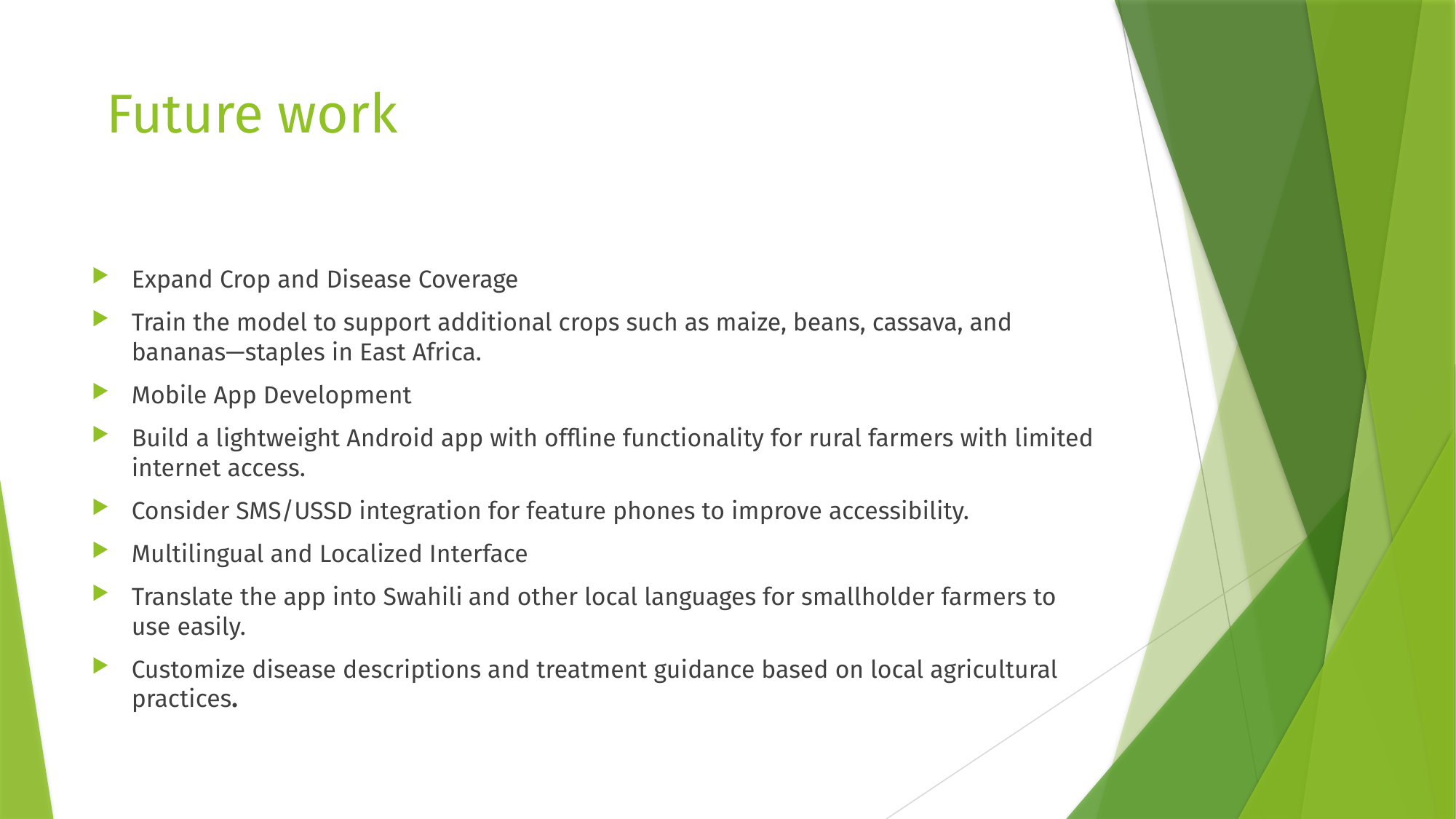

# Future work
Expand Crop and Disease Coverage
Train the model to support additional crops such as maize, beans, cassava, and bananas—staples in East Africa.
Mobile App Development
Build a lightweight Android app with offline functionality for rural farmers with limited internet access.
Consider SMS/USSD integration for feature phones to improve accessibility.
Multilingual and Localized Interface
Translate the app into Swahili and other local languages for smallholder farmers to use easily.
Customize disease descriptions and treatment guidance based on local agricultural practices.